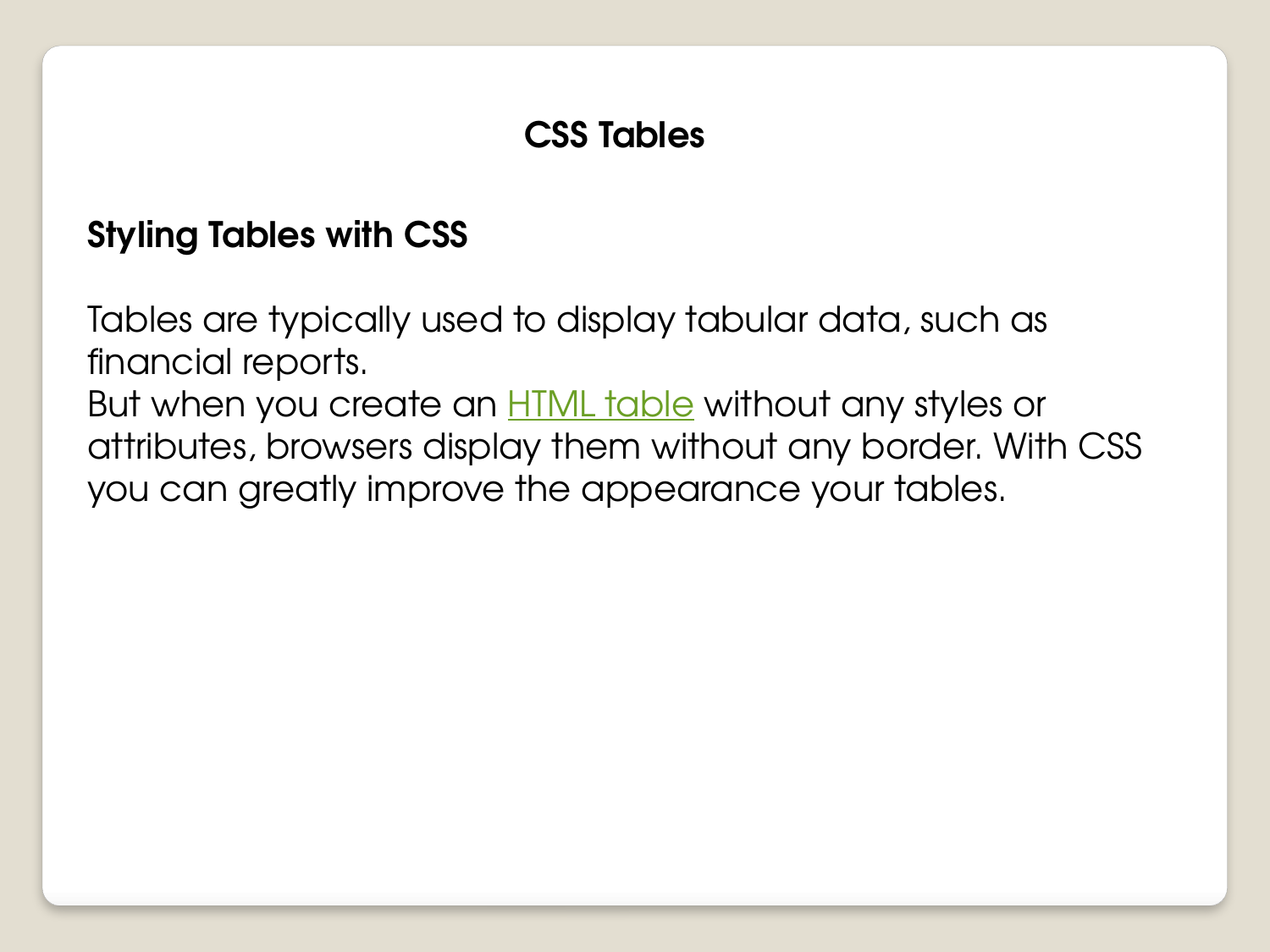

CSS Tables
Styling Tables with CSS

Tables are typically used to display tabular data, such as financial reports.
But when you create an HTML table without any styles or attributes, browsers display them without any border. With CSS you can greatly improve the appearance your tables.